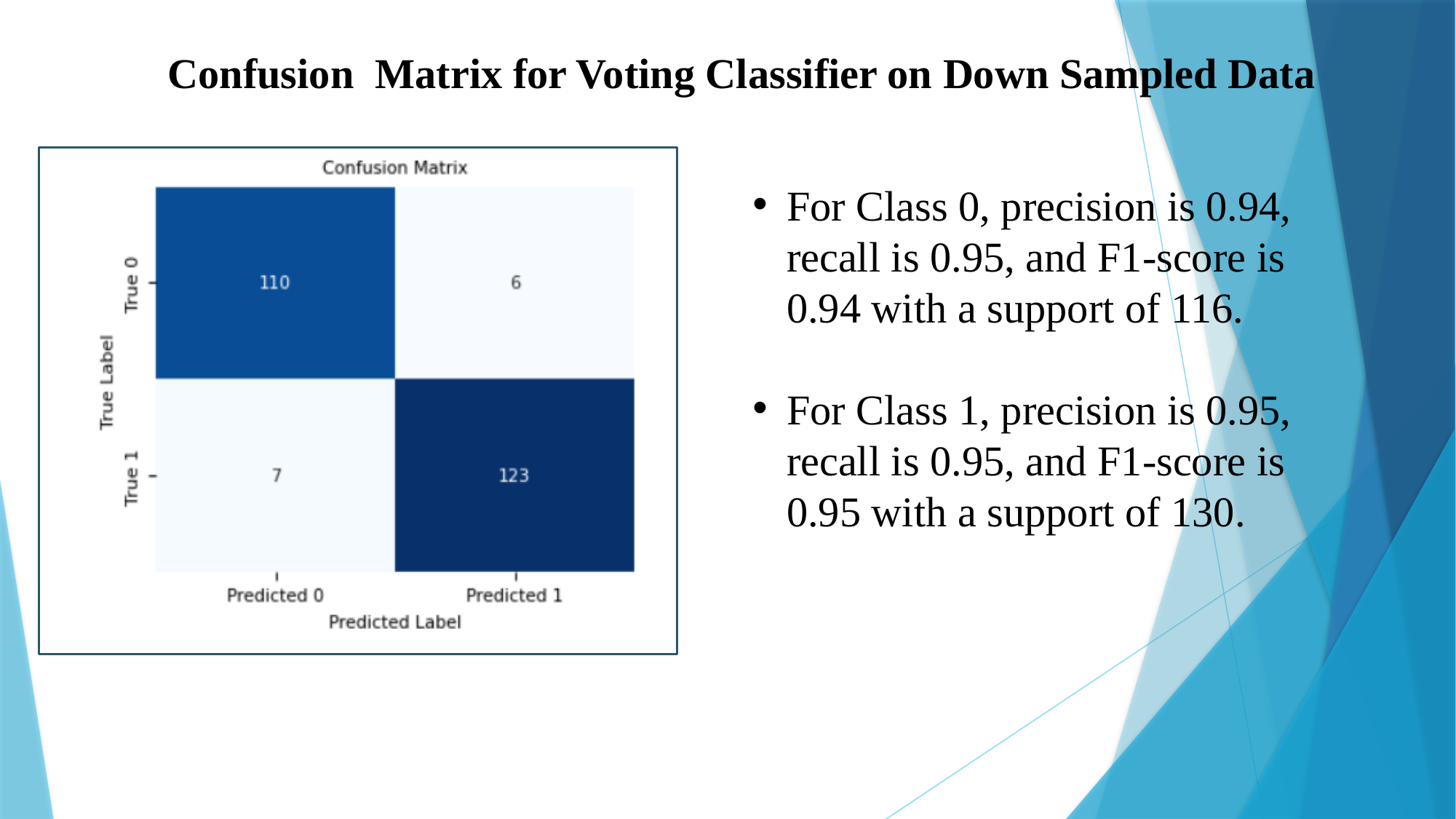

Confusion  Matrix for Voting Classifier on Down Sampled Data

For Class 0, precision is 0.94, recall is 0.95, and F1-score is 0.94 with a support of 116.

For Class 1, precision is 0.95, recall is 0.95, and F1-score is 0.95 with a support of 130.